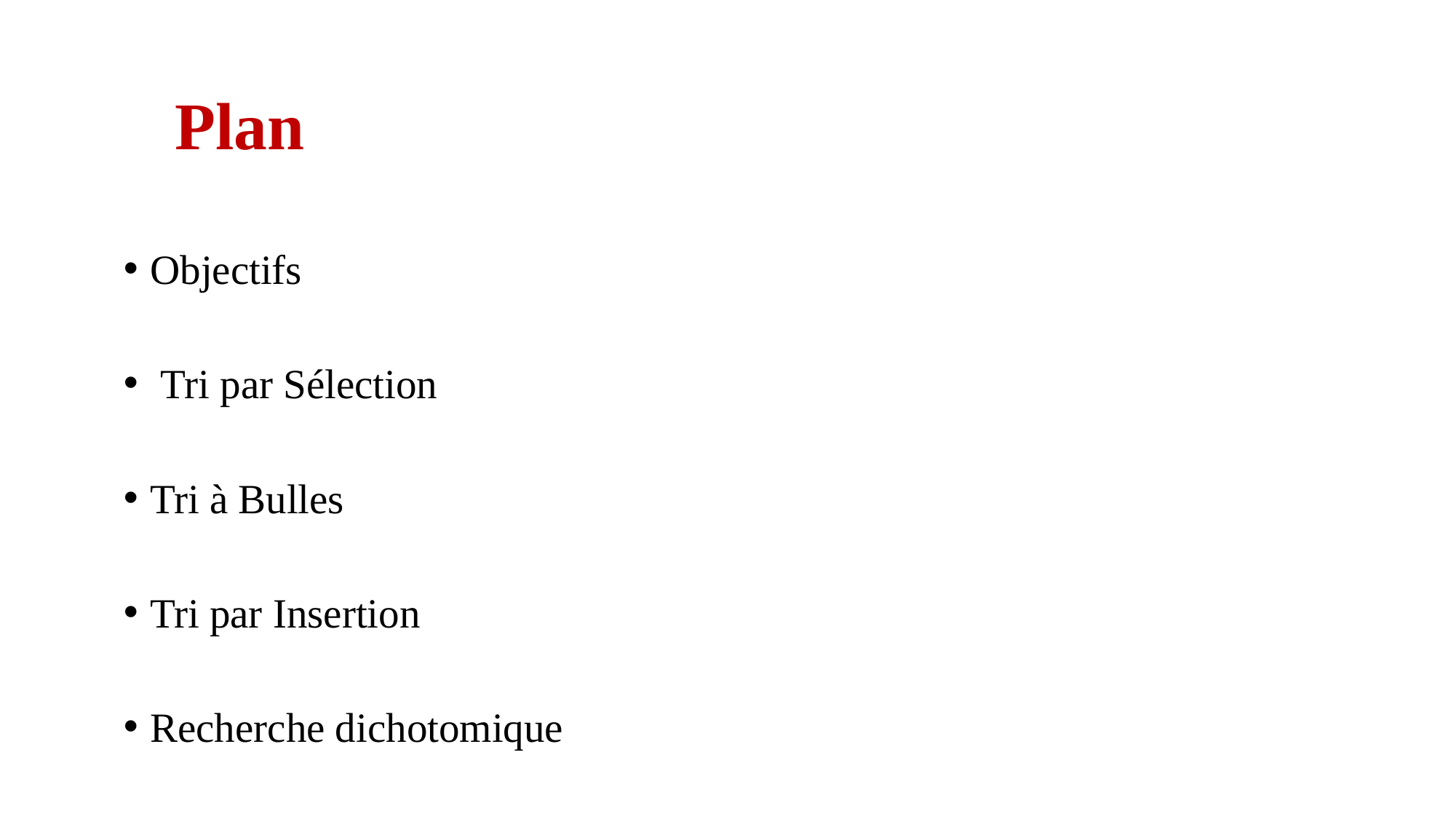

# Plan
Objectifs
 Tri par Sélection
Tri à Bulles
Tri par Insertion
Recherche dichotomique
2